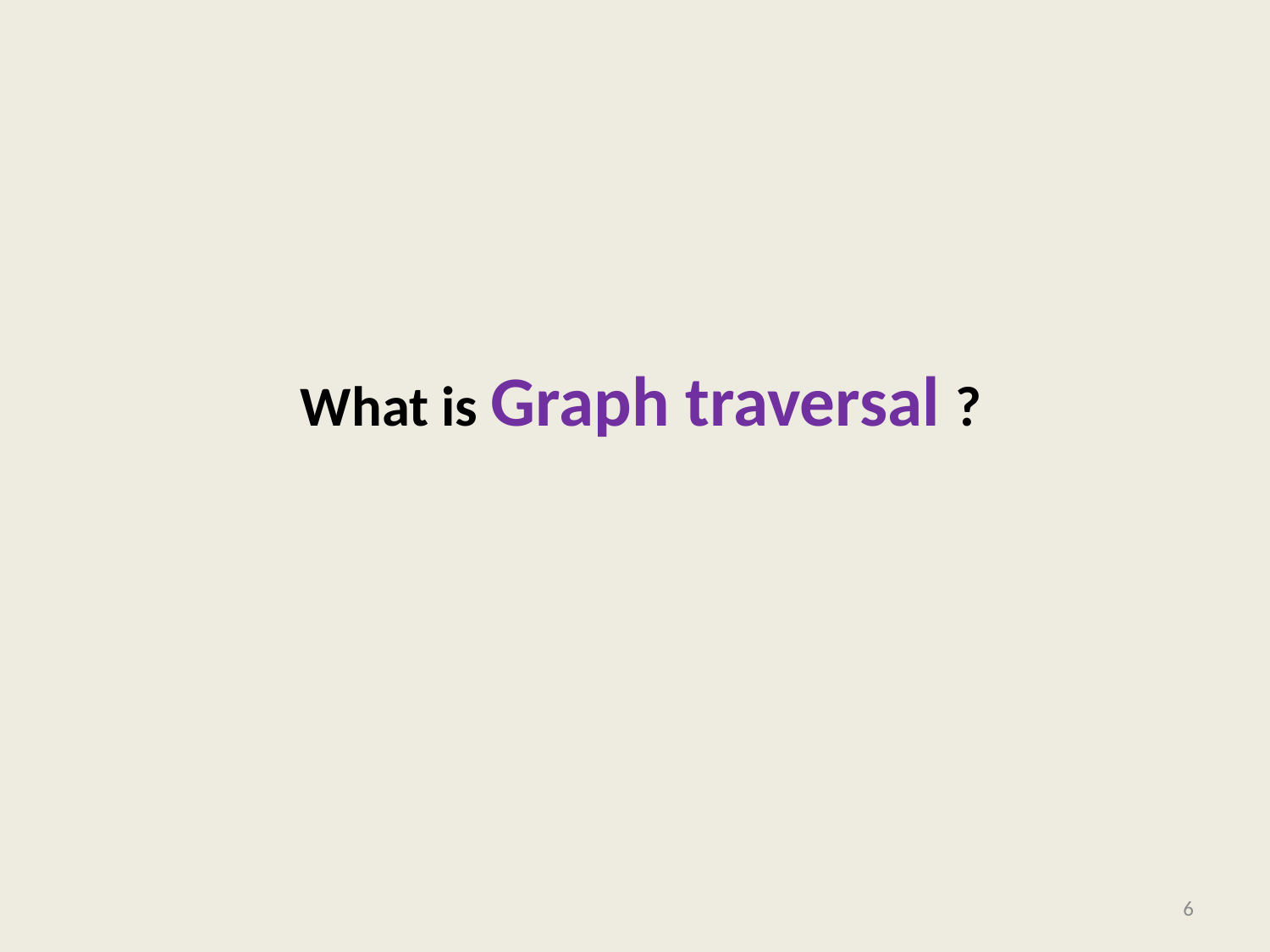

# What is Graph traversal ?

6